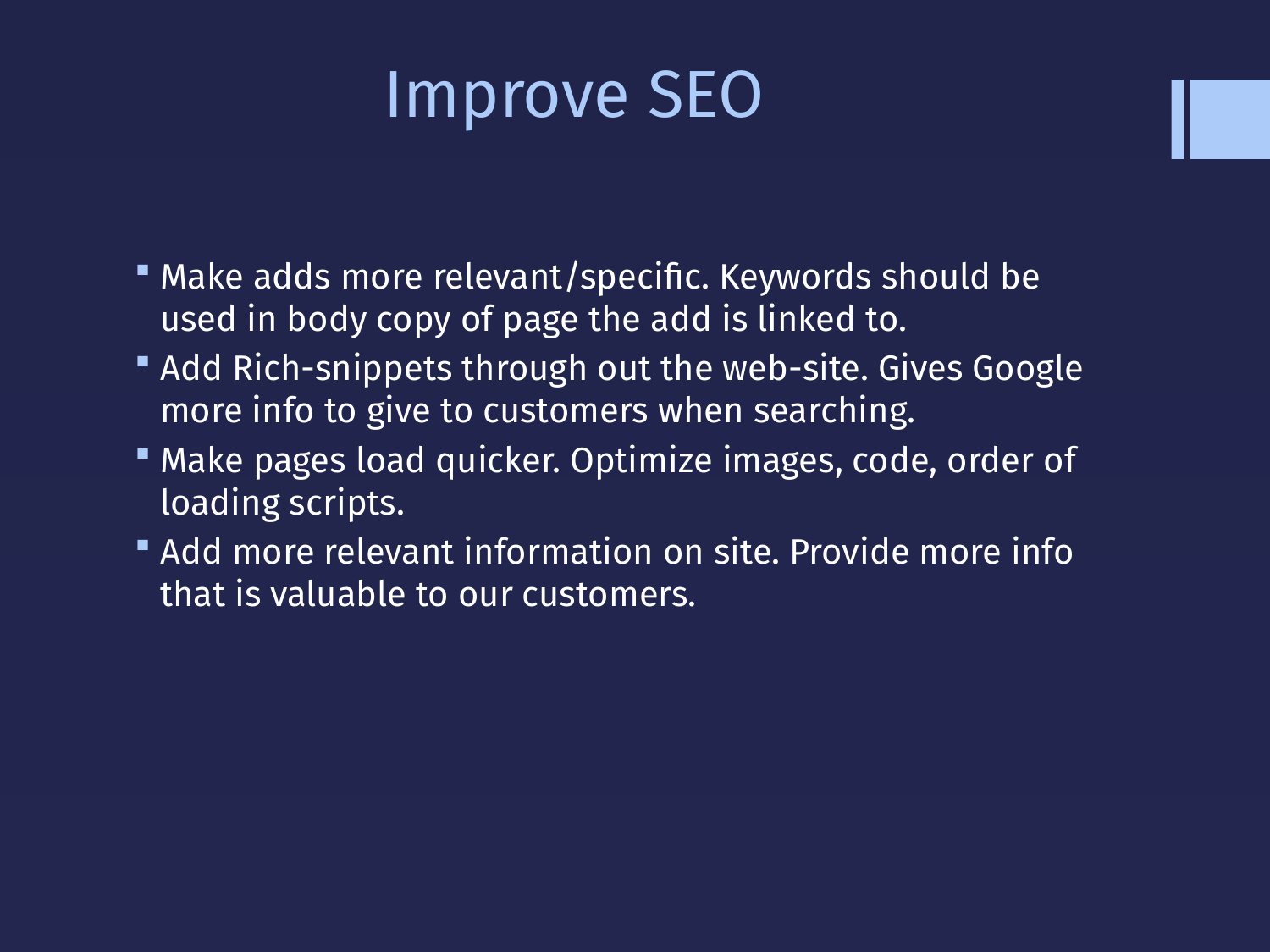

# Improve SEO
Make adds more relevant/specific. Keywords should be used in body copy of page the add is linked to.
Add Rich-snippets through out the web-site. Gives Google more info to give to customers when searching.
Make pages load quicker. Optimize images, code, order of loading scripts.
Add more relevant information on site. Provide more info that is valuable to our customers.